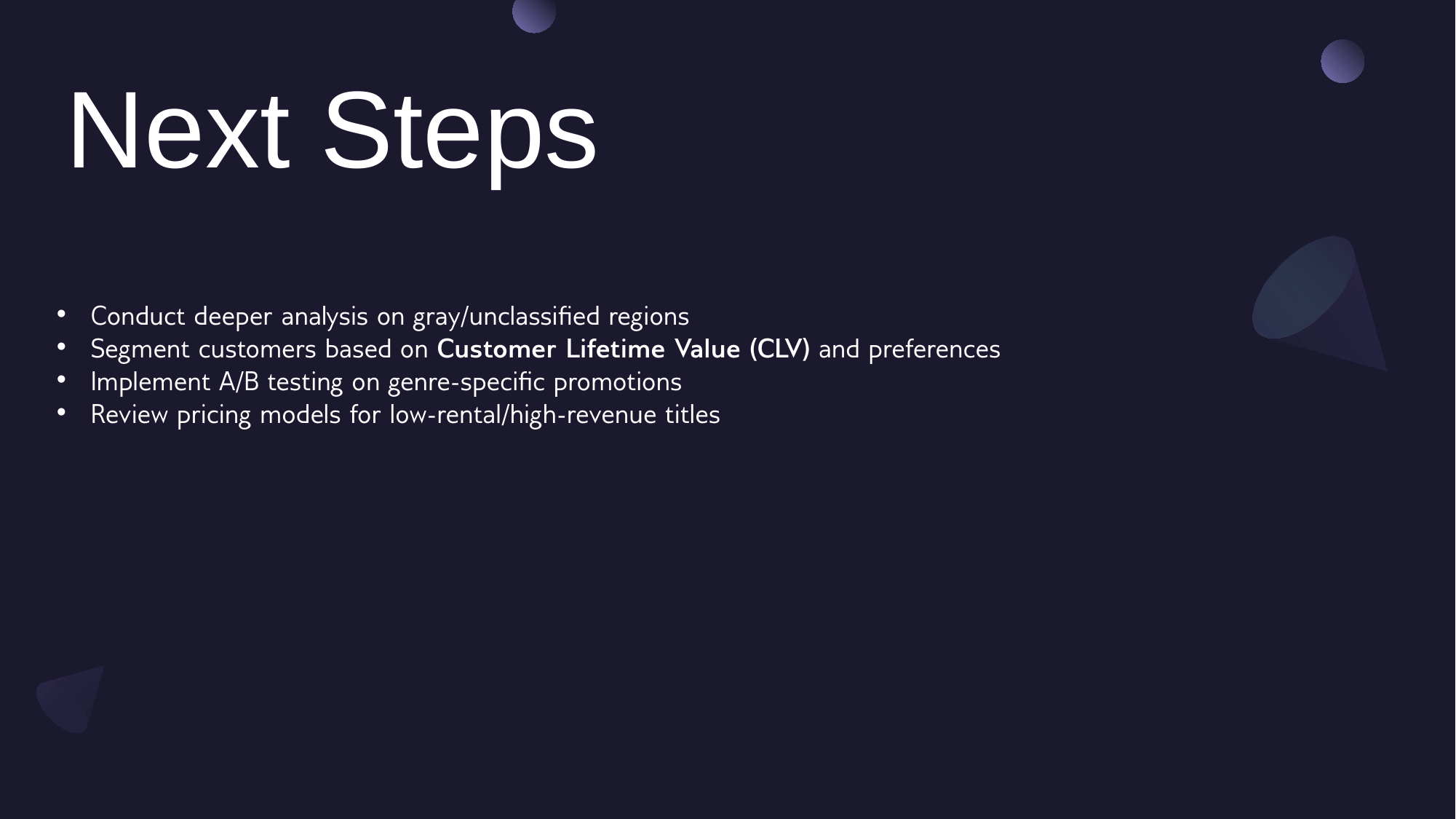

# Next Steps
Conduct deeper analysis on gray/unclassified regions
Segment customers based on Customer Lifetime Value (CLV) and preferences
Implement A/B testing on genre-specific promotions
Review pricing models for low-rental/high-revenue titles